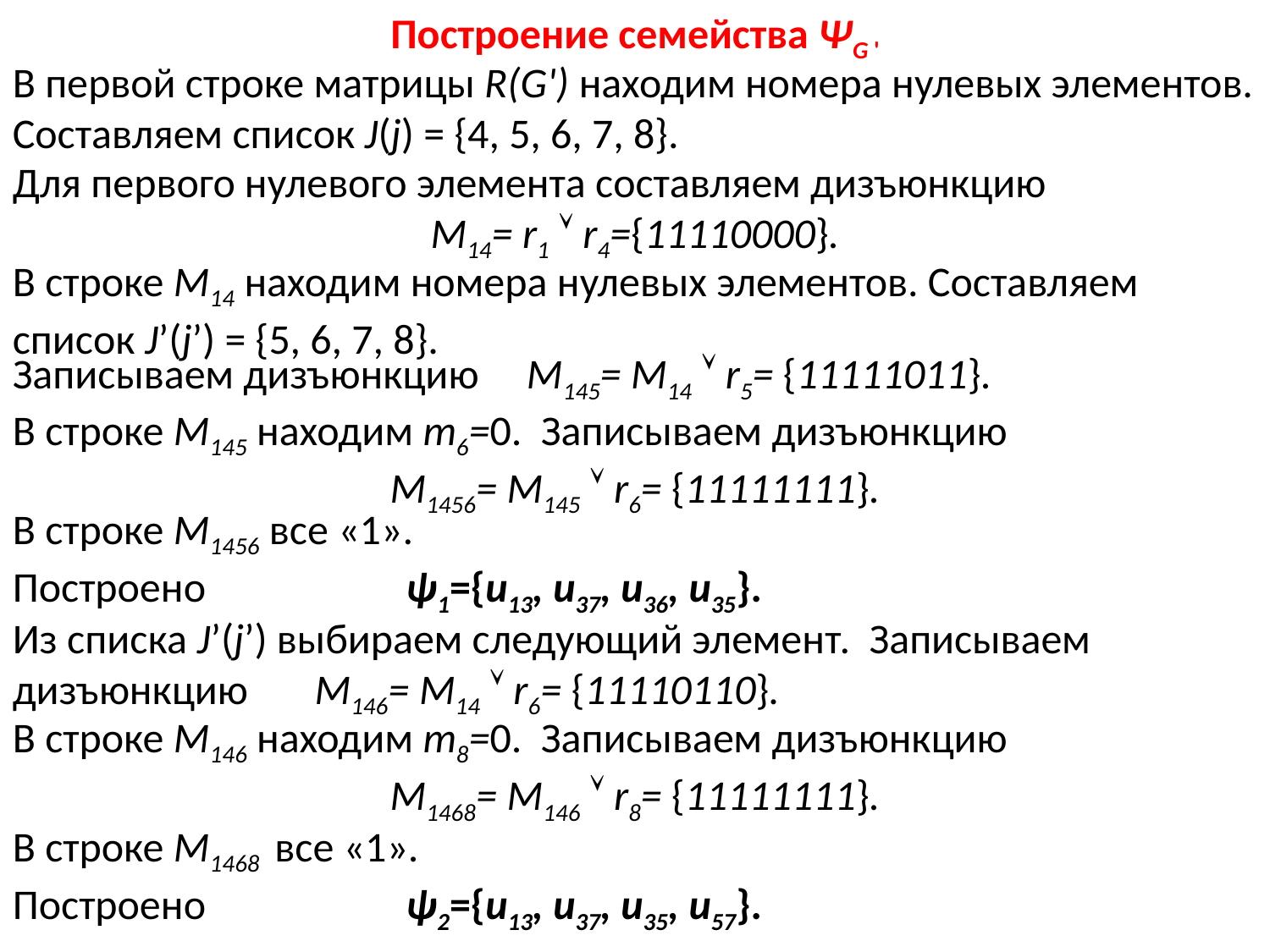

Построение семейства ΨG '
В первой строке матрицы R(G') находим номера нулевых элементов. Составляем список J(j) = {4, 5, 6, 7, 8}.
Для первого нулевого элемента составляем дизъюнкцию
M14= r1 ∨ r4={11110000}.
В строке M14 находим номера нулевых элементов. Составляем список J’(j’) = {5, 6, 7, 8}.
Записываем дизъюнкцию     M145= M14 ∨ r5= {11111011}.
В строке M145 находим m6=0.  Записываем дизъюнкцию
M1456= M145 ∨ r6= {11111111}.
В строке M1456 все «1».
Построено                     ψ1={u13, u37, u36, u35}.
Из списка J’(j’) выбираем следующий элемент.  Записываем дизъюнкцию       M146= M14 ∨ r6= {11110110}.
В строке M146 находим m8=0.  Записываем дизъюнкцию
M1468= M146 ∨ r8= {11111111}.
В строке M1468  все «1».
Построено                     ψ2={u13, u37, u35, u57}.